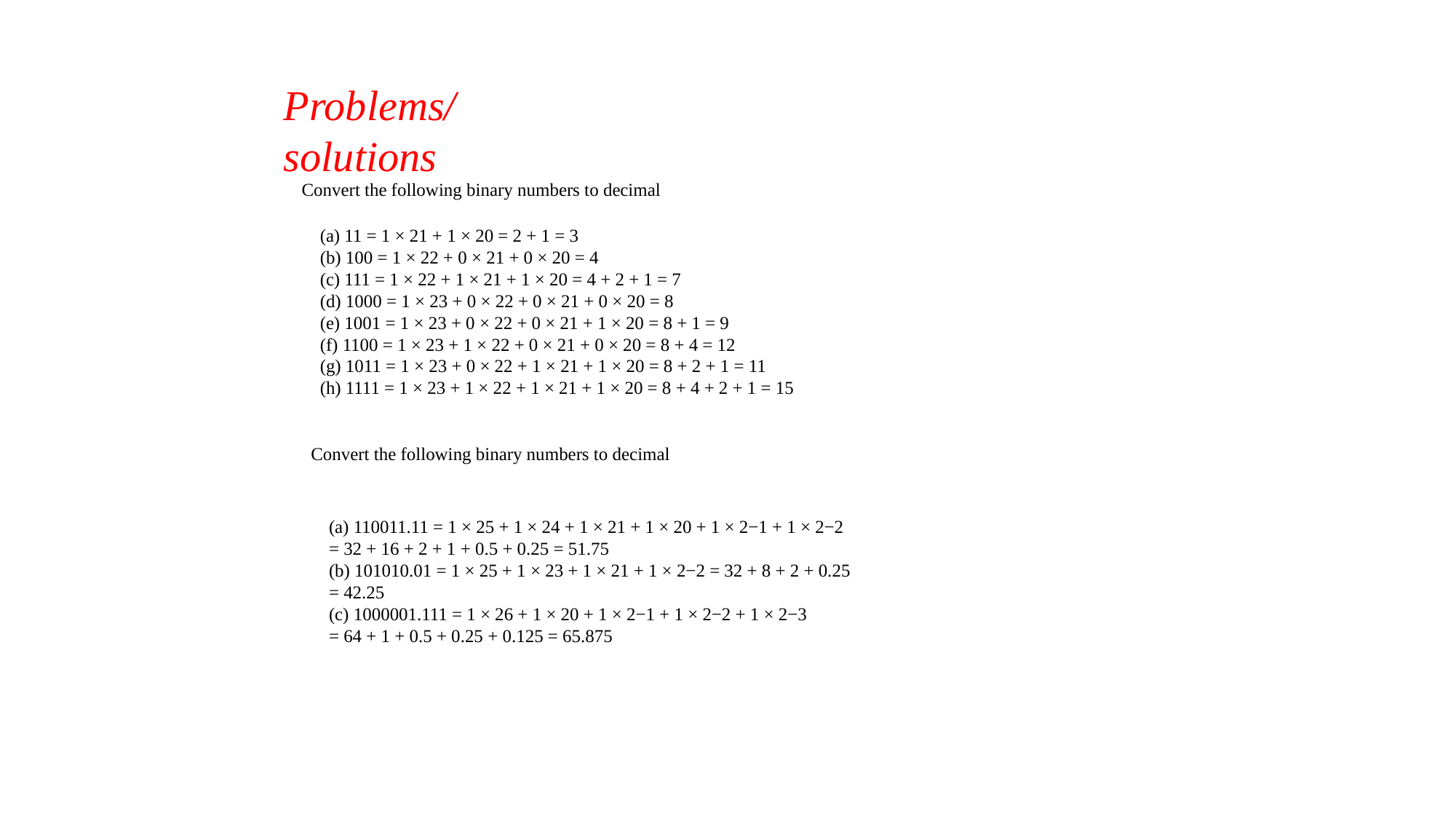

Problems/ solutions
Convert the following binary numbers to decimal

(a) 11 = 1 × 21 + 1 × 20 = 2 + 1 = 3
(b) 100 = 1 × 22 + 0 × 21 + 0 × 20 = 4
(c) 111 = 1 × 22 + 1 × 21 + 1 × 20 = 4 + 2 + 1 = 7
(d) 1000 = 1 × 23 + 0 × 22 + 0 × 21 + 0 × 20 = 8
(e) 1001 = 1 × 23 + 0 × 22 + 0 × 21 + 1 × 20 = 8 + 1 = 9
(f) 1100 = 1 × 23 + 1 × 22 + 0 × 21 + 0 × 20 = 8 + 4 = 12
(g) 1011 = 1 × 23 + 0 × 22 + 1 × 21 + 1 × 20 = 8 + 2 + 1 = 11
(h) 1111 = 1 × 23 + 1 × 22 + 1 × 21 + 1 × 20 = 8 + 4 + 2 + 1 = 15
Convert the following binary numbers to decimal

(a) 110011.11 = 1 × 25 + 1 × 24 + 1 × 21 + 1 × 20 + 1 × 2−1 + 1 × 2−2
= 32 + 16 + 2 + 1 + 0.5 + 0.25 = 51.75
(b) 101010.01 = 1 × 25 + 1 × 23 + 1 × 21 + 1 × 2−2 = 32 + 8 + 2 + 0.25
= 42.25
(c) 1000001.111 = 1 × 26 + 1 × 20 + 1 × 2−1 + 1 × 2−2 + 1 × 2−3
= 64 + 1 + 0.5 + 0.25 + 0.125 = 65.875